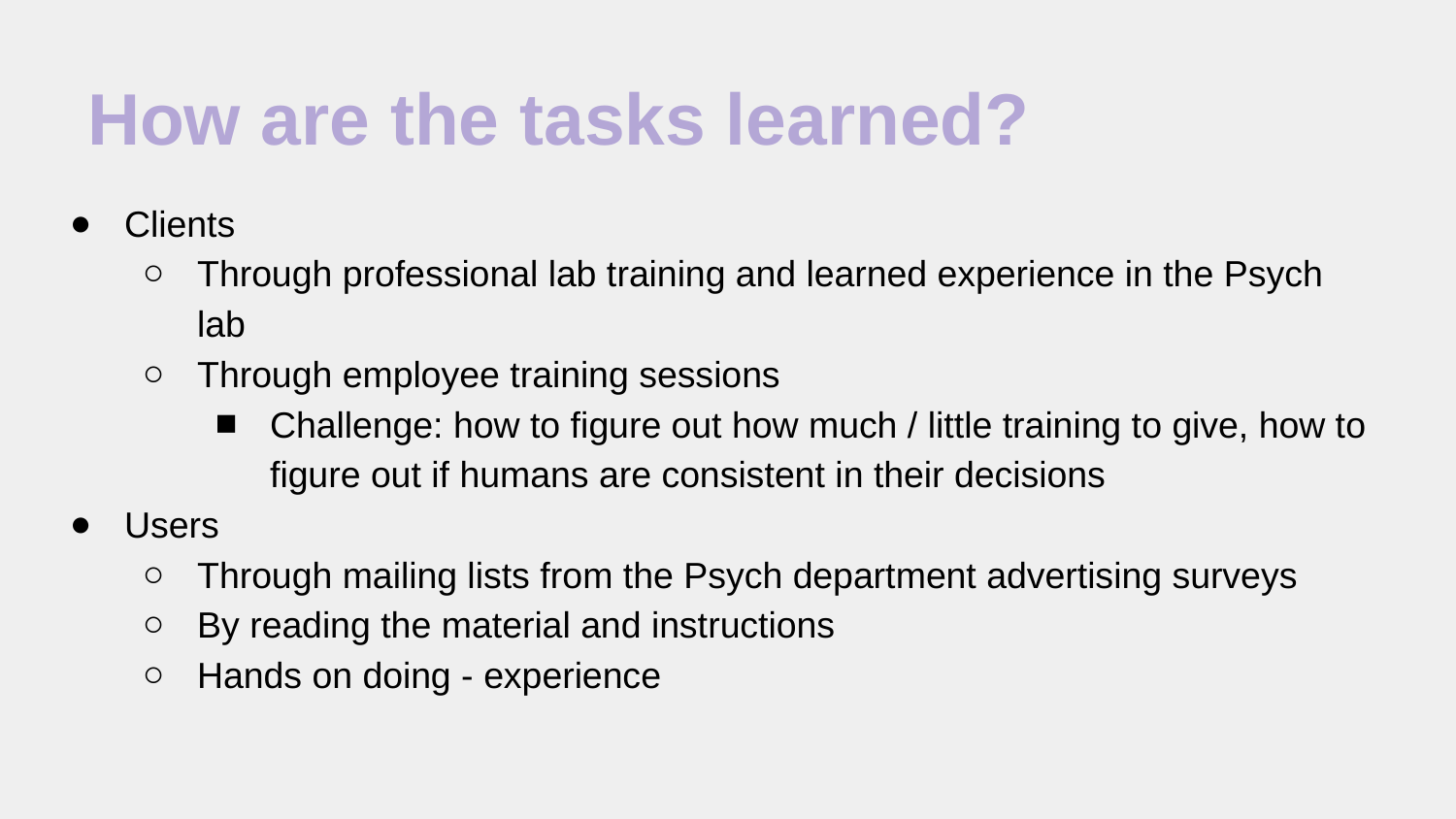

# How are the tasks learned?
Clients
Through professional lab training and learned experience in the Psych lab
Through employee training sessions
Challenge: how to figure out how much / little training to give, how to figure out if humans are consistent in their decisions
Users
Through mailing lists from the Psych department advertising surveys
By reading the material and instructions
Hands on doing - experience